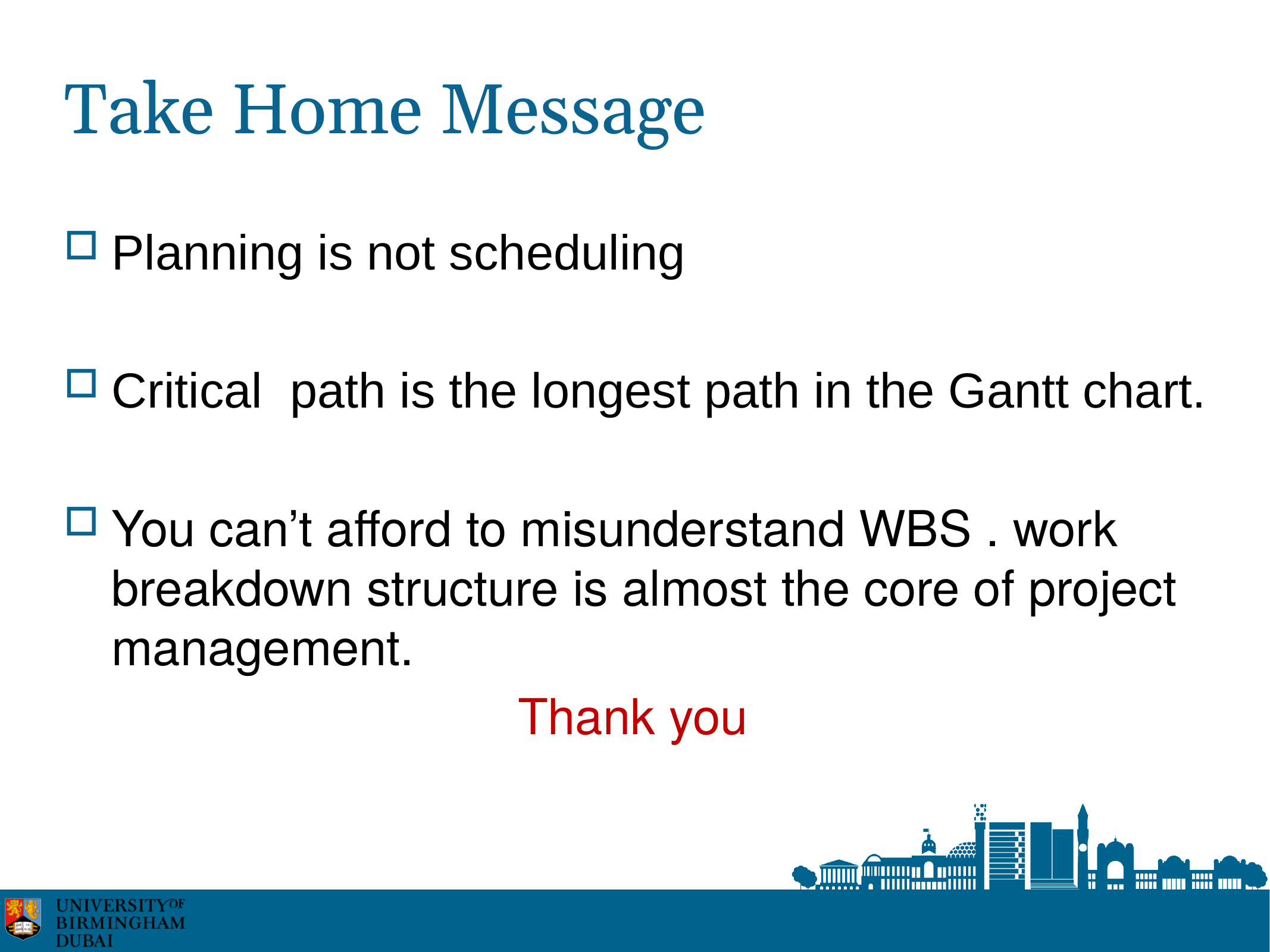

# Take Home Message
Planning is not scheduling

Critical  path is the longest path in the Gantt chart.

You can’t afford to misunderstand WBS . work breakdown structure is almost the core of project management.
Thank you